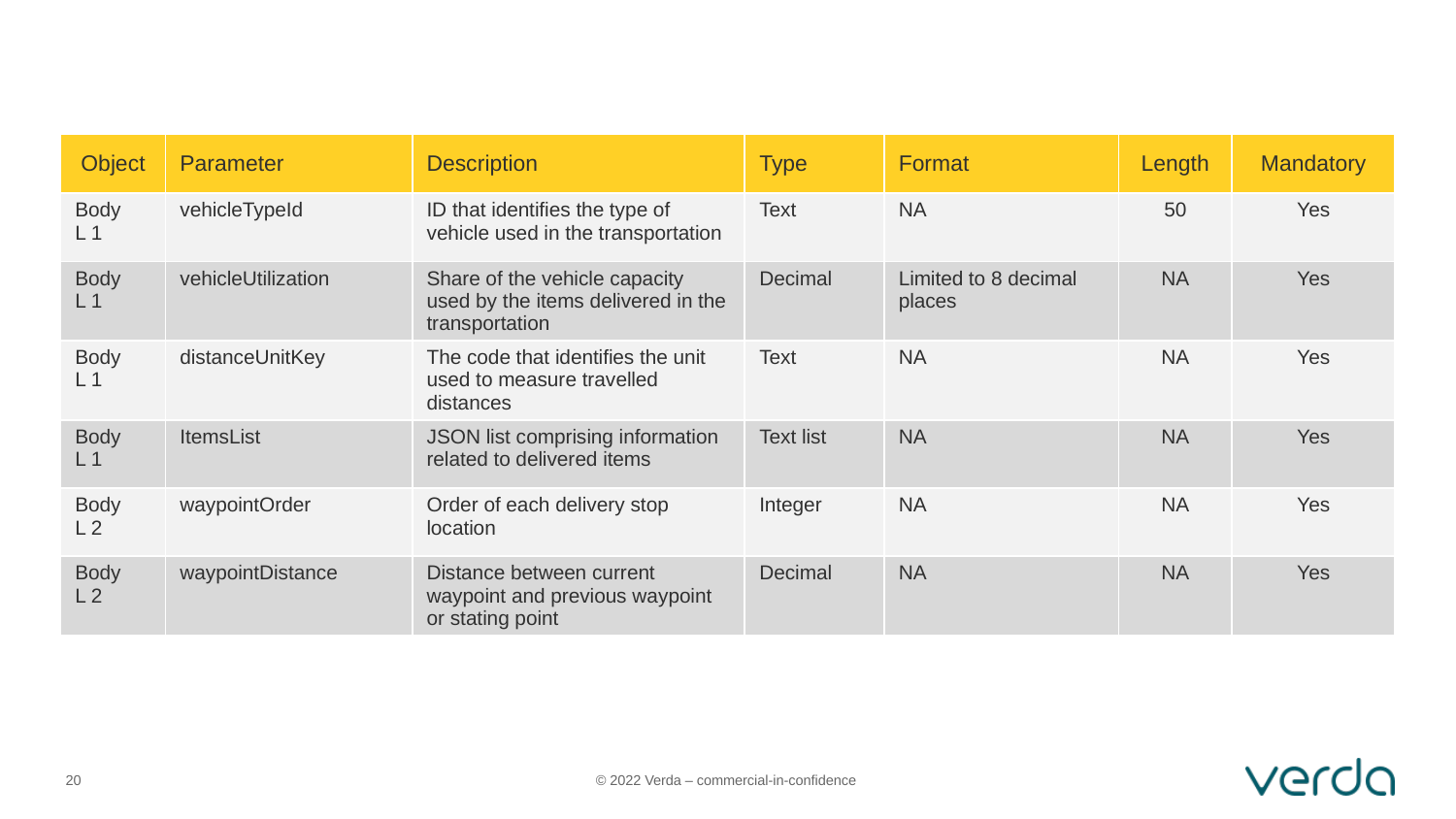

| Object | Parameter | Description | Type | Format | Length | Mandatory |
| --- | --- | --- | --- | --- | --- | --- |
| Body L 1 | vehicleTypeId | ID that identifies the type of vehicle used in the transportation | Text | NA | 50 | Yes |
| Body L 1 | vehicleUtilization | Share of the vehicle capacity used by the items delivered in the transportation | Decimal | Limited to 8 decimal places | NA | Yes |
| Body L 1 | distanceUnitKey | The code that identifies the unit used to measure travelled distances | Text | NA | NA | Yes |
| Body L 1 | ItemsList | JSON list comprising information related to delivered items | Text list | NA | NA | Yes |
| Body L 2 | waypointOrder | Order of each delivery stop location | Integer | NA | NA | Yes |
| Body L 2 | waypointDistance | Distance between current waypoint and previous waypoint or stating point | Decimal | NA | NA | Yes |